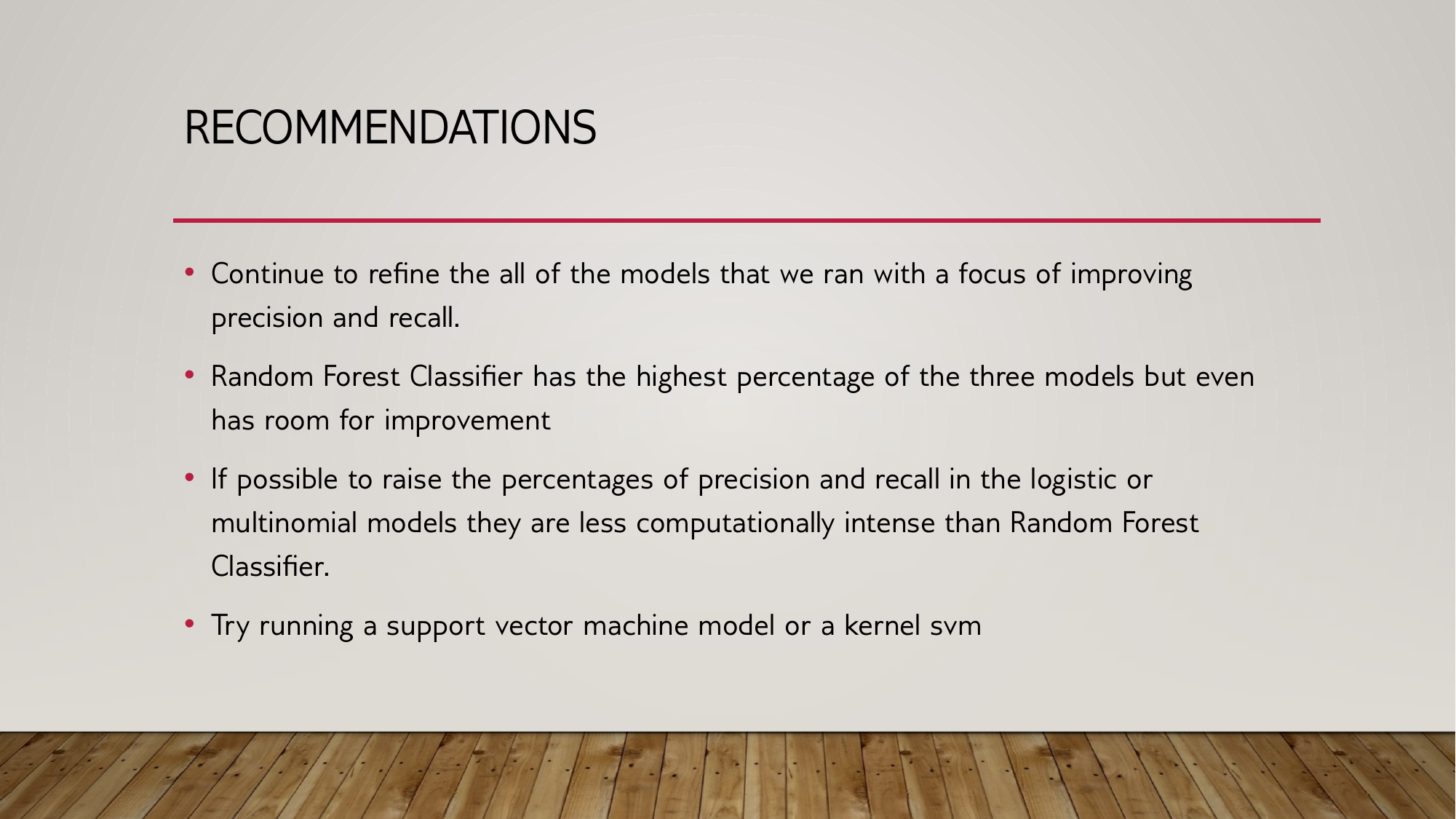

# recommendations
Continue to refine the all of the models that we ran with a focus of improving precision and recall.
Random Forest Classifier has the highest percentage of the three models but even has room for improvement
If possible to raise the percentages of precision and recall in the logistic or multinomial models they are less computationally intense than Random Forest Classifier.
Try running a support vector machine model or a kernel svm